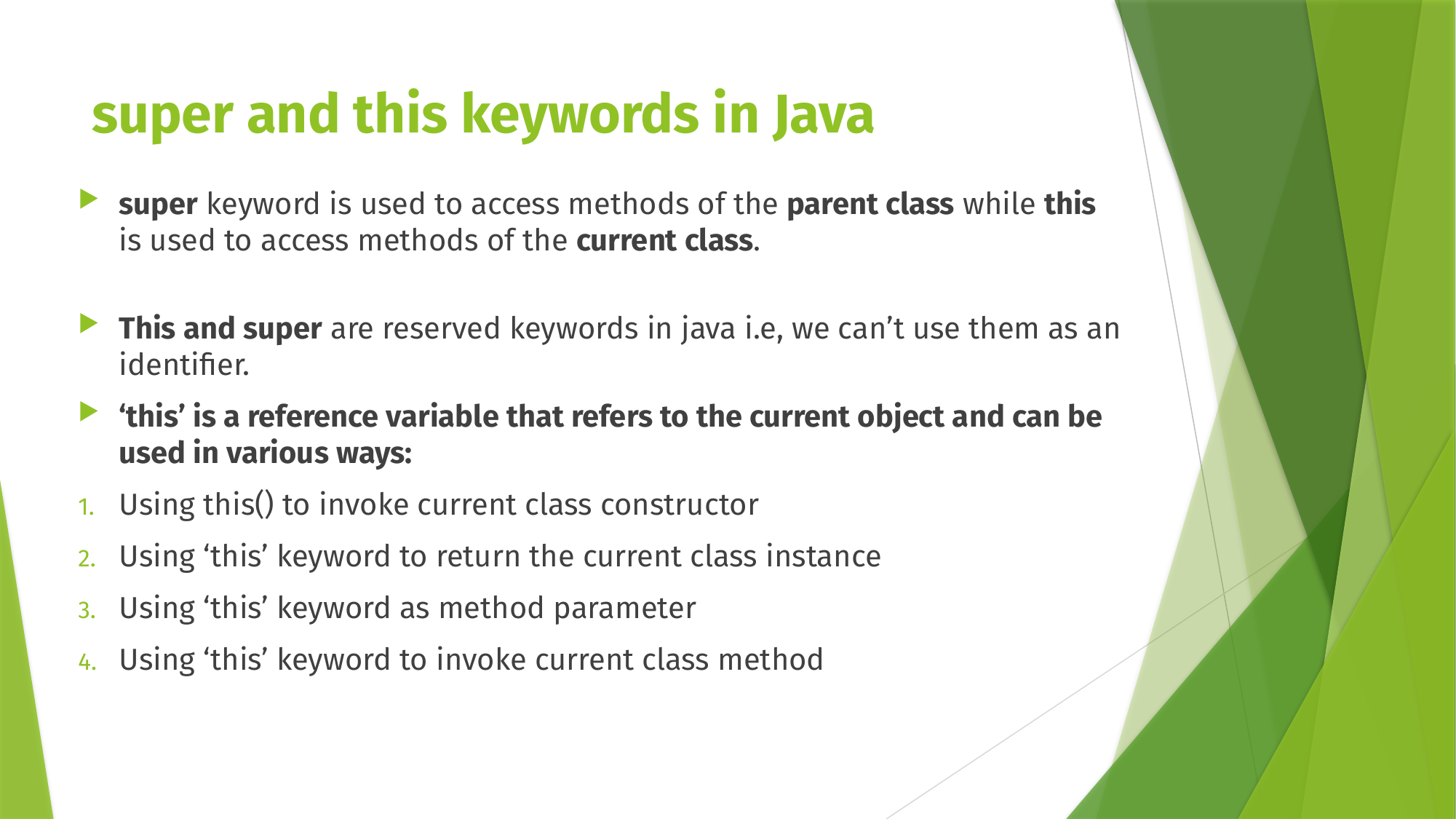

# super and this keywords in Java
super keyword is used to access methods of the parent class while this is used to access methods of the current class.
This and super are reserved keywords in java i.e, we can’t use them as an identifier.
‘this’ is a reference variable that refers to the current object and can be used in various ways:
Using this() to invoke current class constructor
Using ‘this’ keyword to return the current class instance
Using ‘this’ keyword as method parameter
Using ‘this’ keyword to invoke current class method